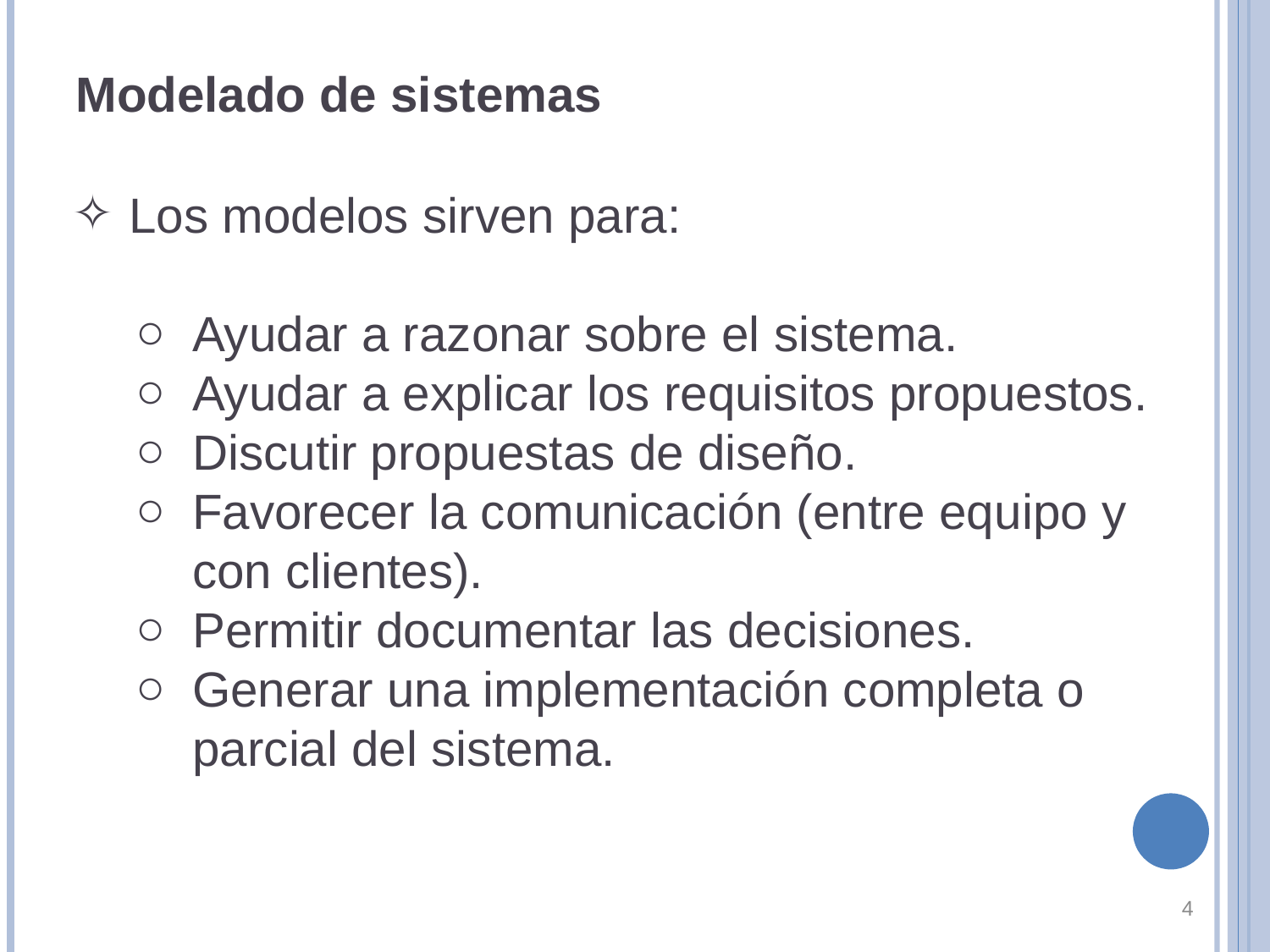

Modelado de sistemas
Los modelos sirven para:

Ayudar a razonar sobre el sistema.
Ayudar a explicar los requisitos propuestos.
Discutir propuestas de diseño.
Favorecer la comunicación (entre equipo y con clientes).
Permitir documentar las decisiones.
Generar una implementación completa o parcial del sistema.

4